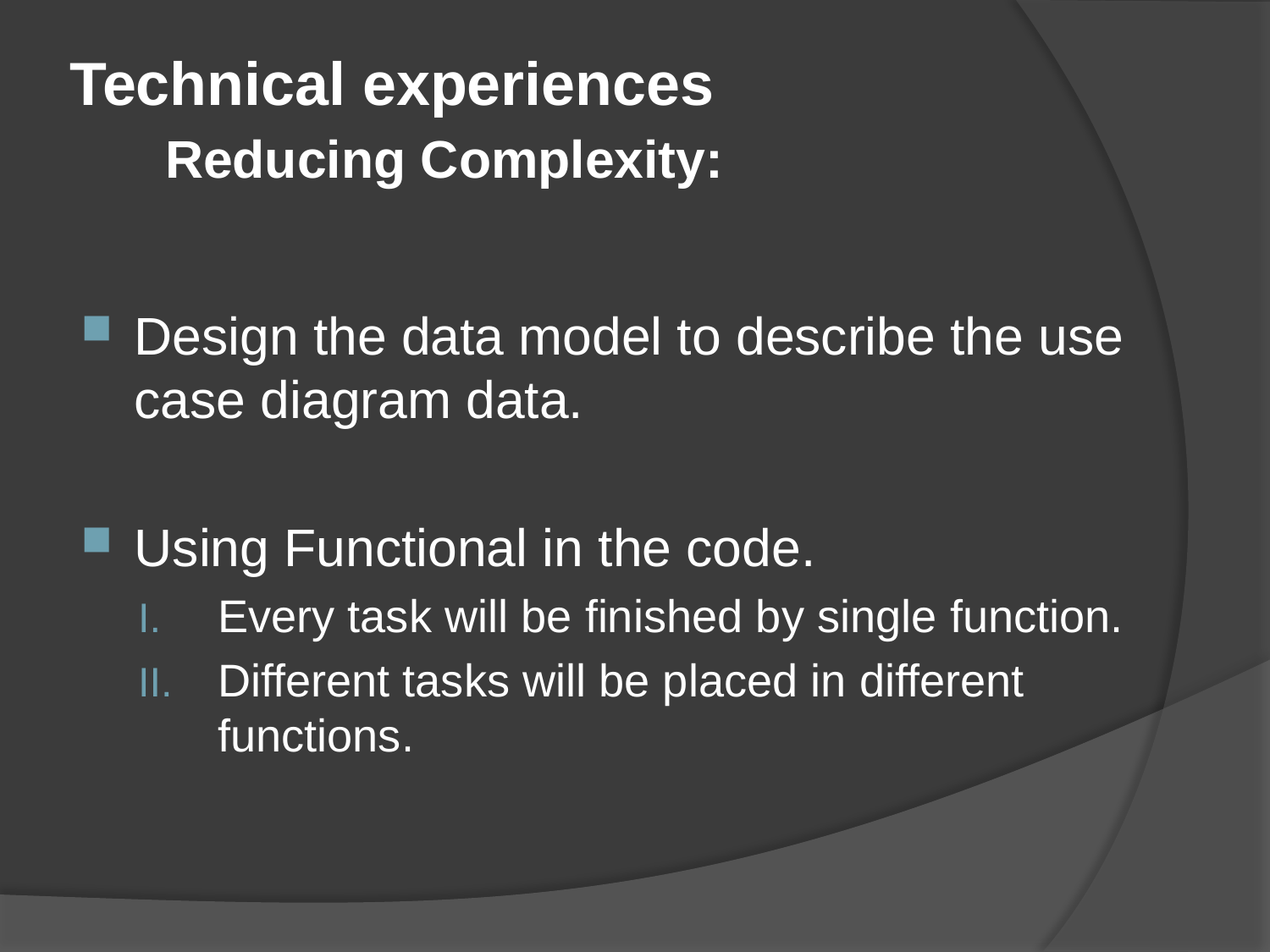

# Technical experiences Reducing Complexity:

Design the data model to describe the use case diagram data.

Using Functional in the code.
Every task will be finished by single function.
Different tasks will be placed in different functions.